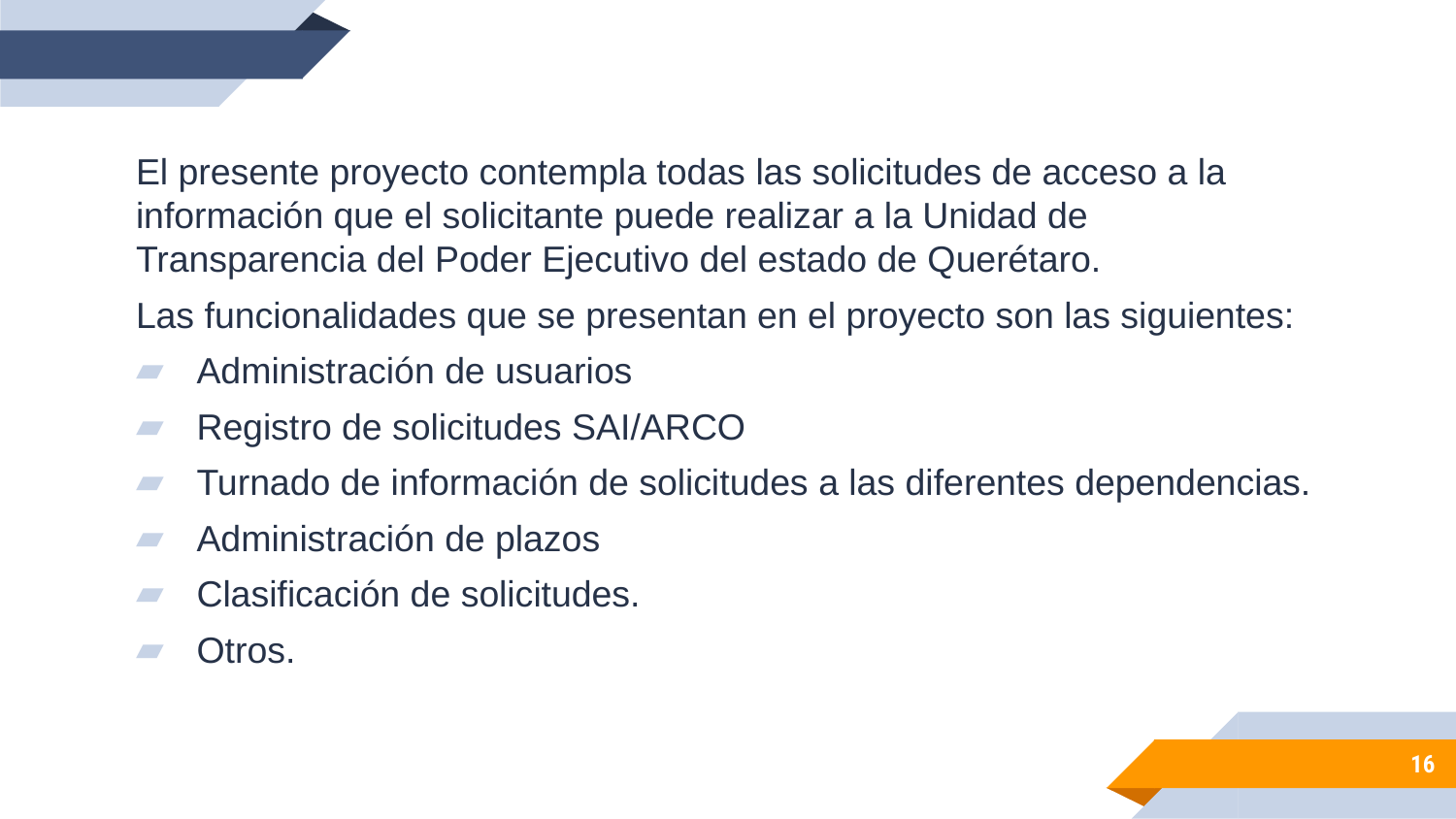

El presente proyecto contempla todas las solicitudes de acceso a la información que el solicitante puede realizar a la Unidad de Transparencia del Poder Ejecutivo del estado de Querétaro.
Las funcionalidades que se presentan en el proyecto son las siguientes:
Administración de usuarios
Registro de solicitudes SAI/ARCO
Turnado de información de solicitudes a las diferentes dependencias.
Administración de plazos
Clasificación de solicitudes.
Otros.
16